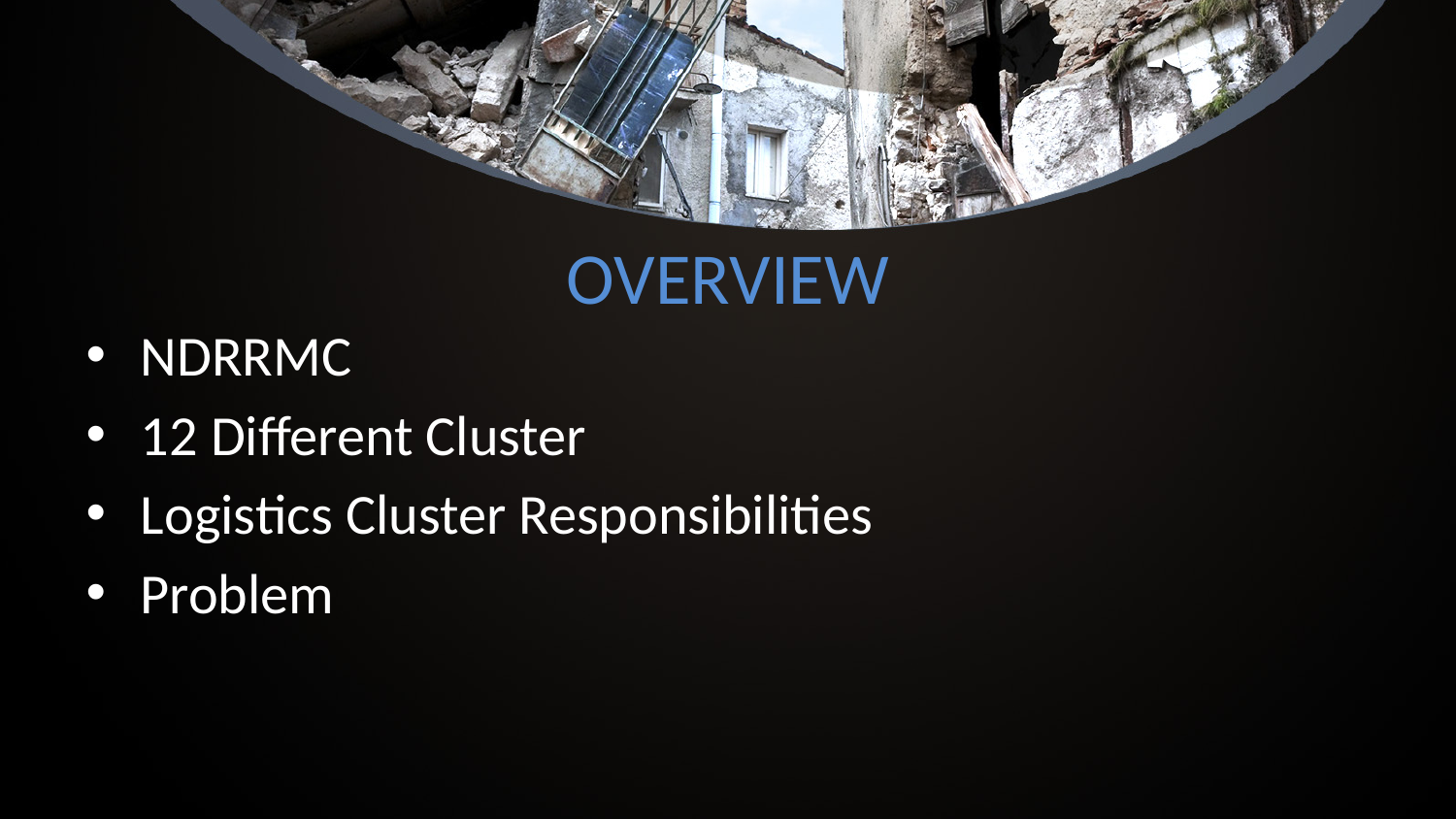

# OVERVIEW
NDRRMC
12 Different Cluster
Logistics Cluster Responsibilities
Problem